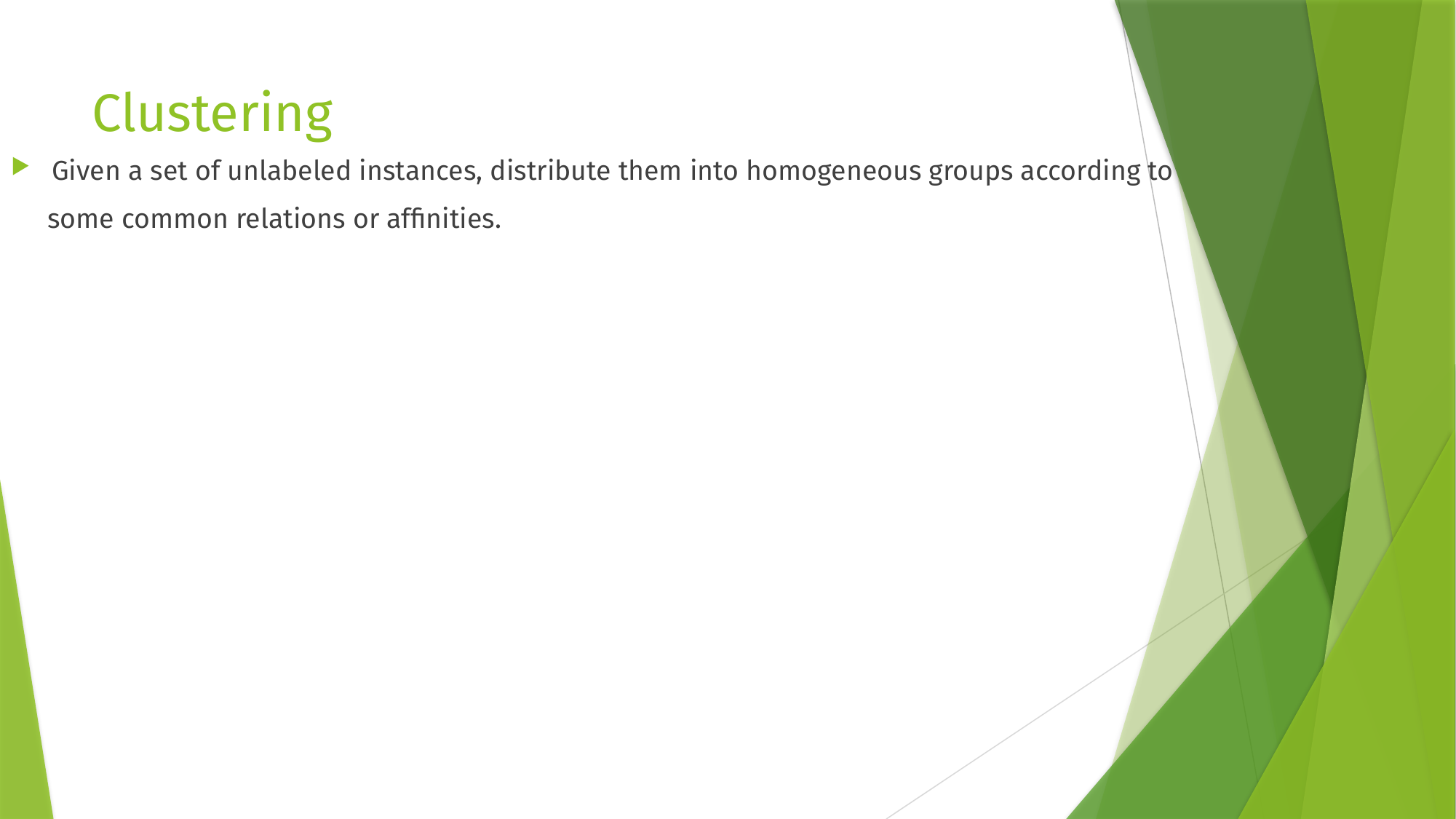

# Clustering
Given a set of unlabeled instances, distribute them into homogeneous groups according to
     some common relations or affinities.